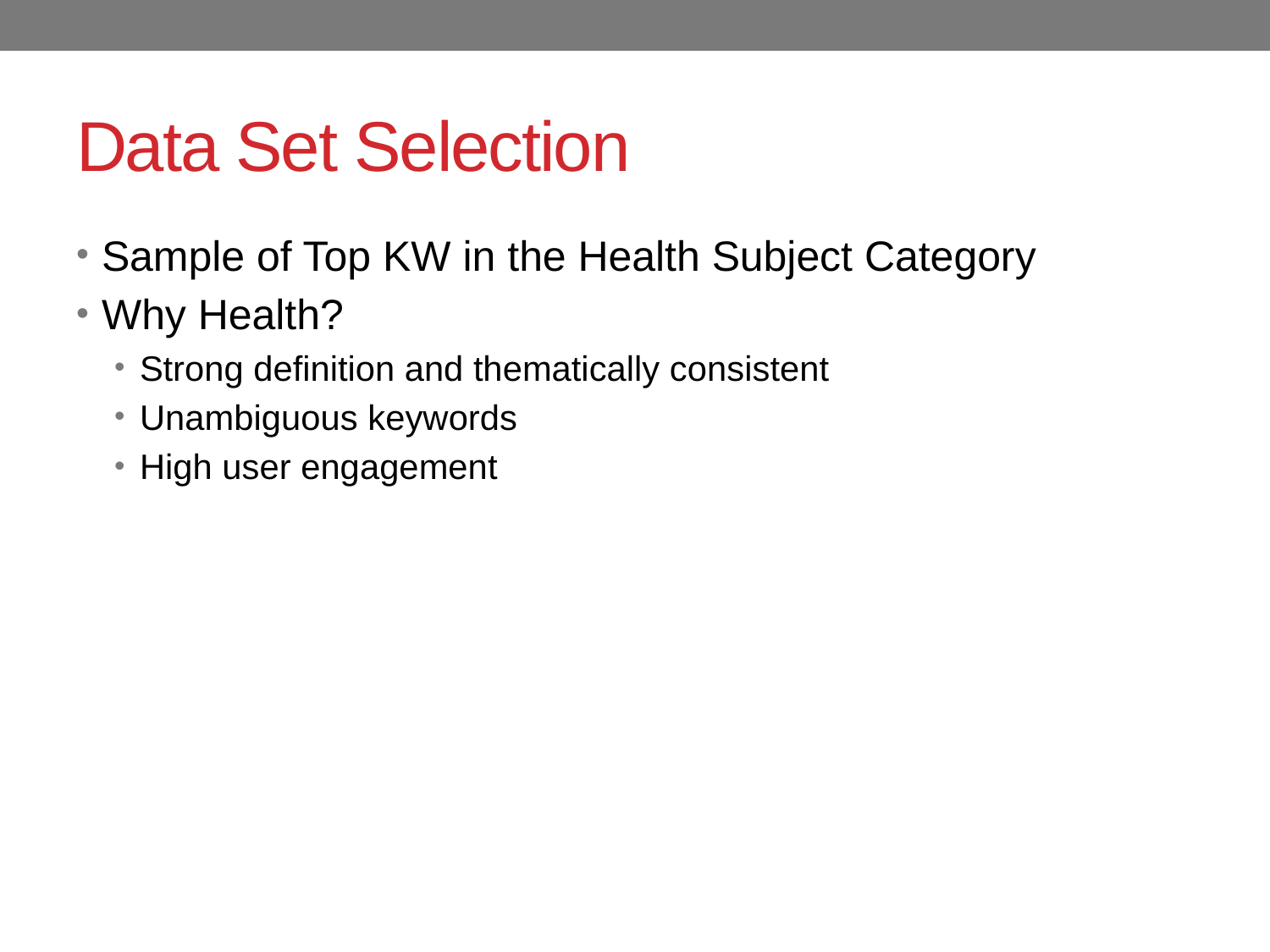

# Data Set Selection
Sample of Top KW in the Health Subject Category
Why Health?
Strong definition and thematically consistent
Unambiguous keywords
High user engagement